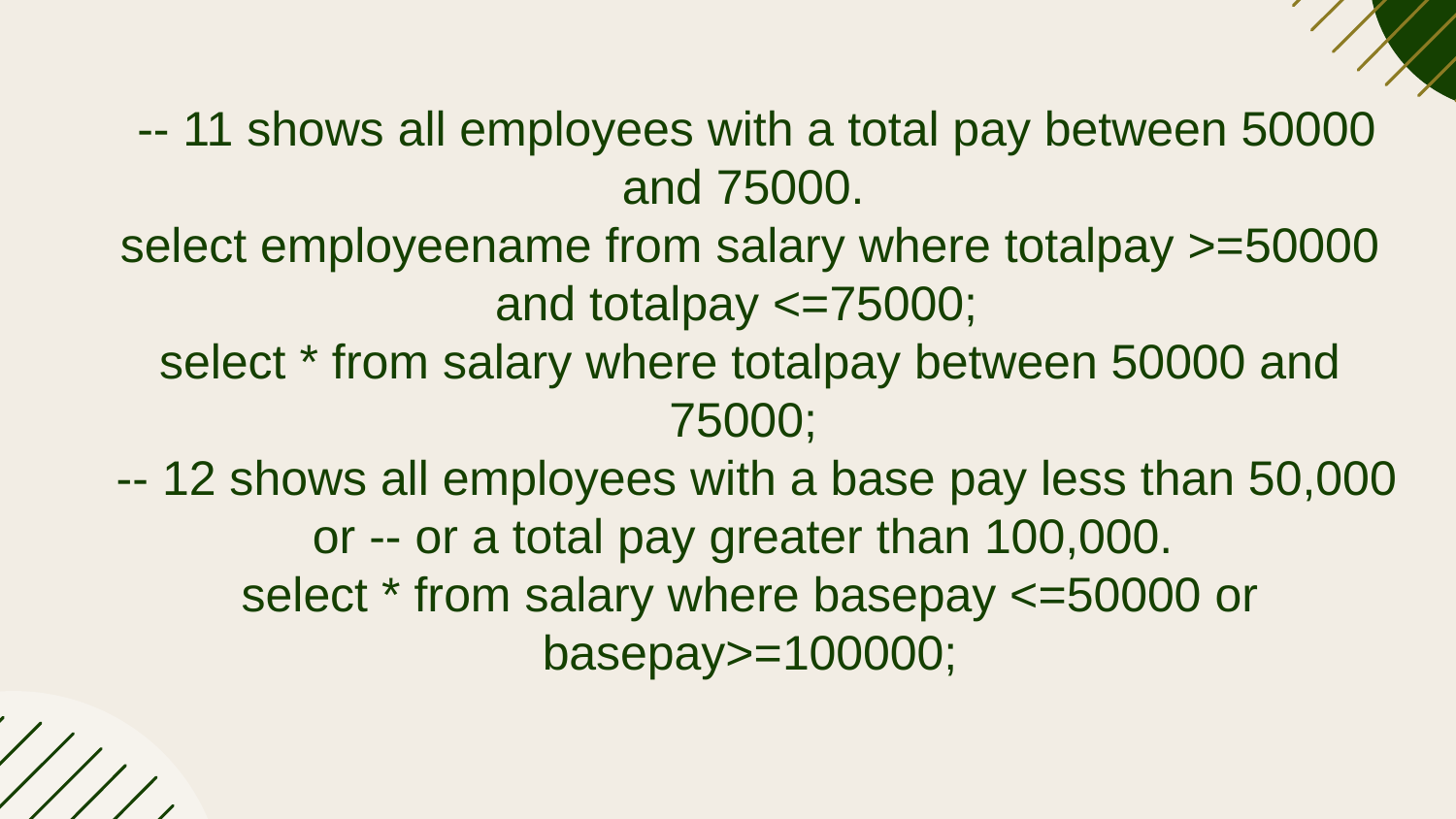

# -- 11 shows all employees with a total pay between 50000 and 75000. select employeename from salary where totalpay >=50000 and totalpay <=75000; select * from salary where totalpay between 50000 and 75000; -- 12 shows all employees with a base pay less than 50,000 or -- or a total pay greater than 100,000. select * from salary where basepay <=50000 or basepay>=100000;